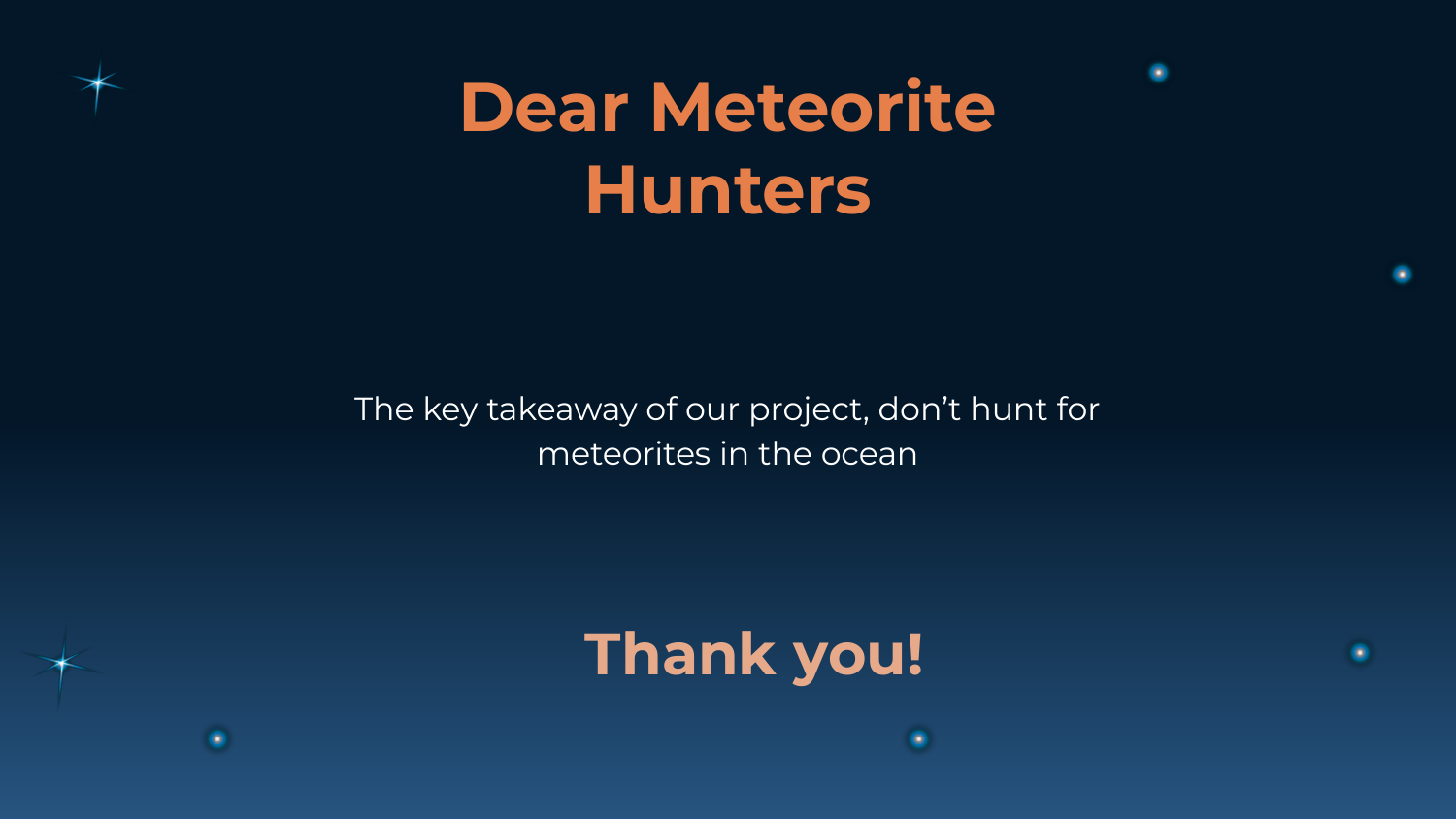

# Dear Meteorite Hunters
The key takeaway of our project, don’t hunt for meteorites in the ocean
Thank you!